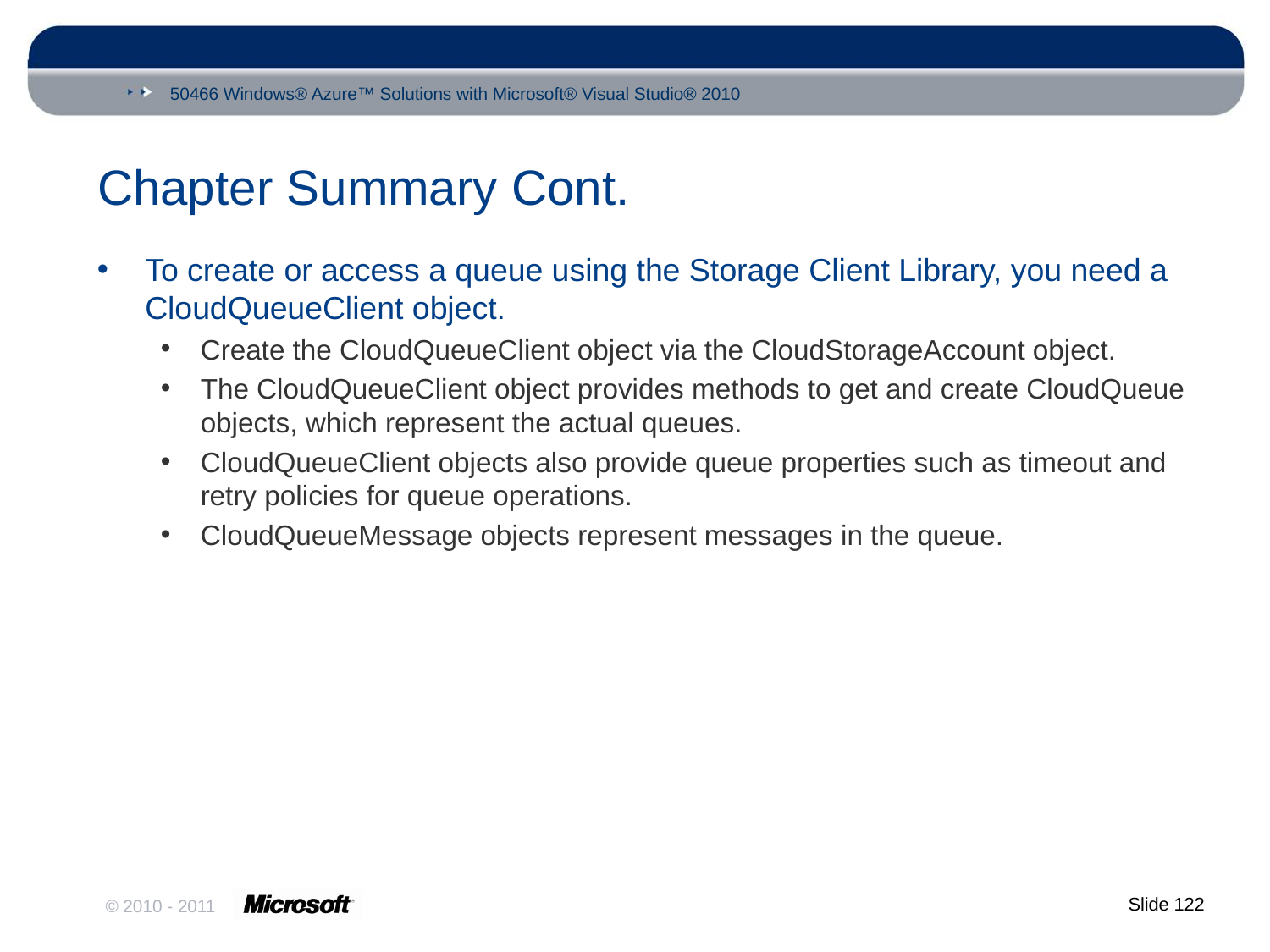

# Chapter Summary Cont.
To create or access a queue using the Storage Client Library, you need a CloudQueueClient object.
Create the CloudQueueClient object via the CloudStorageAccount object.
The CloudQueueClient object provides methods to get and create CloudQueue objects, which represent the actual queues.
CloudQueueClient objects also provide queue properties such as timeout and retry policies for queue operations.
CloudQueueMessage objects represent messages in the queue.